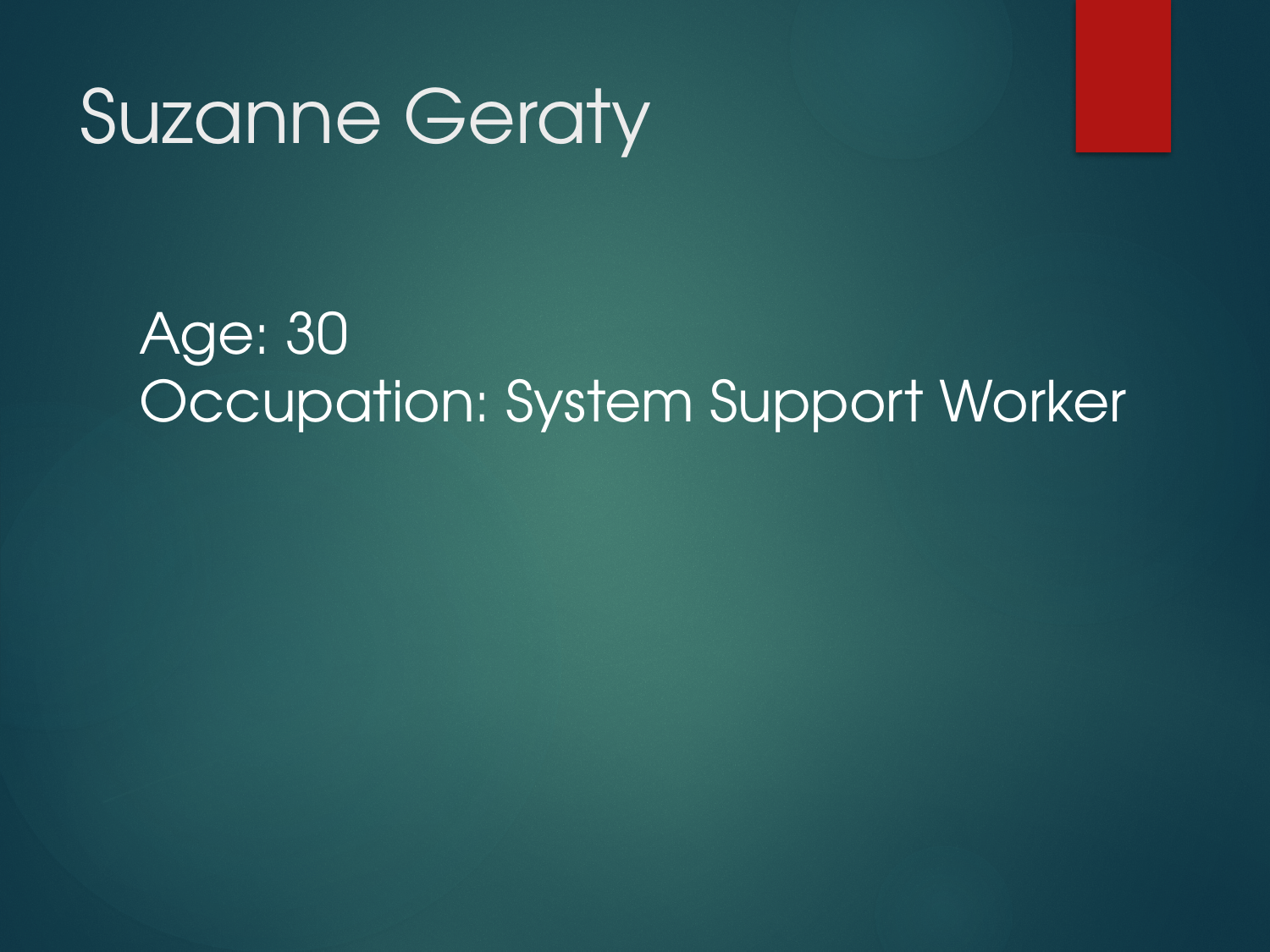

# Suzanne Geraty

Age: 30
Occupation: System Support Worker